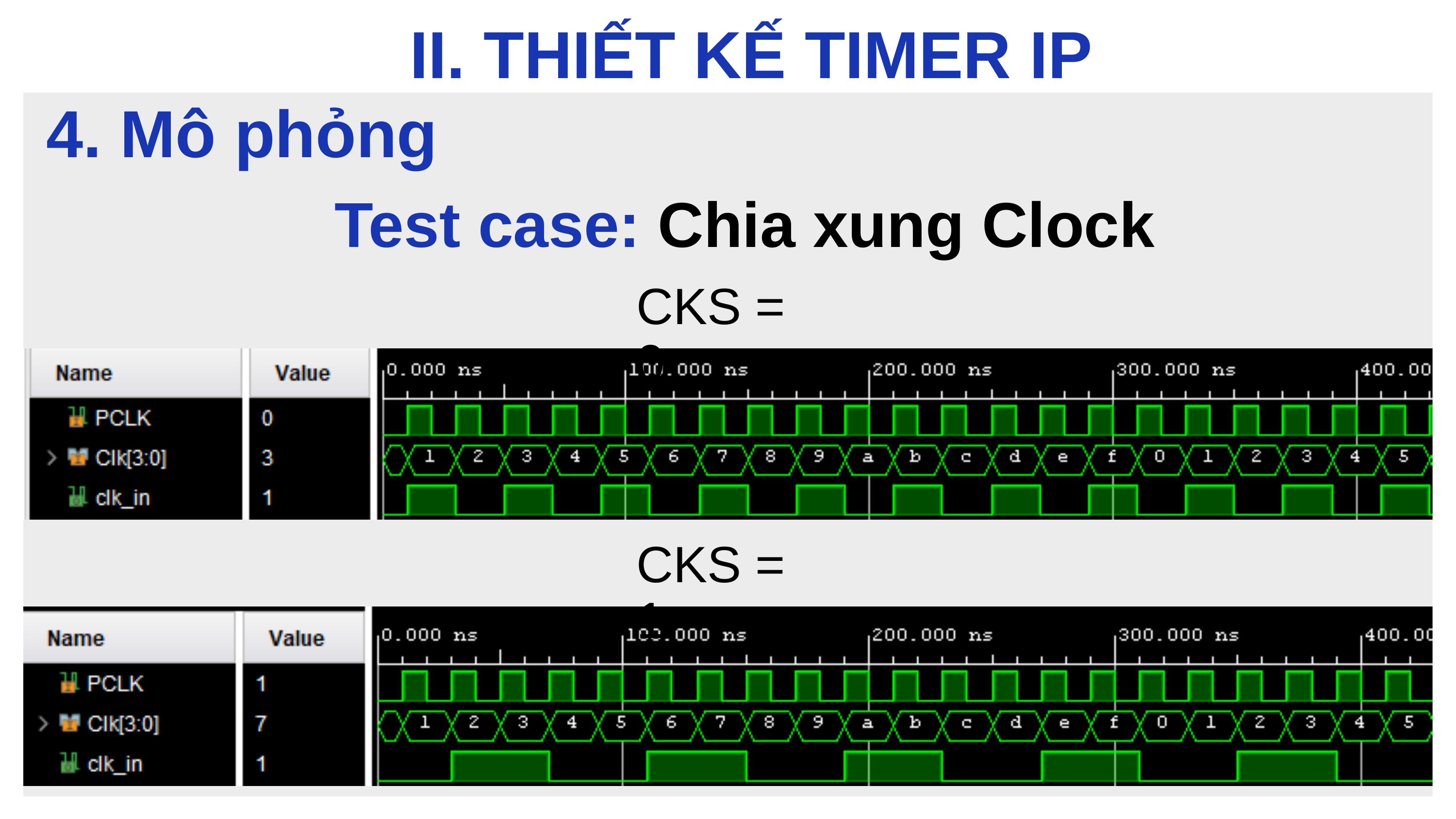

II. THIẾT KẾ TIMER IP

4. Mô phỏng
Test case: Chia xung Clock
CKS = 0

CKS = 1